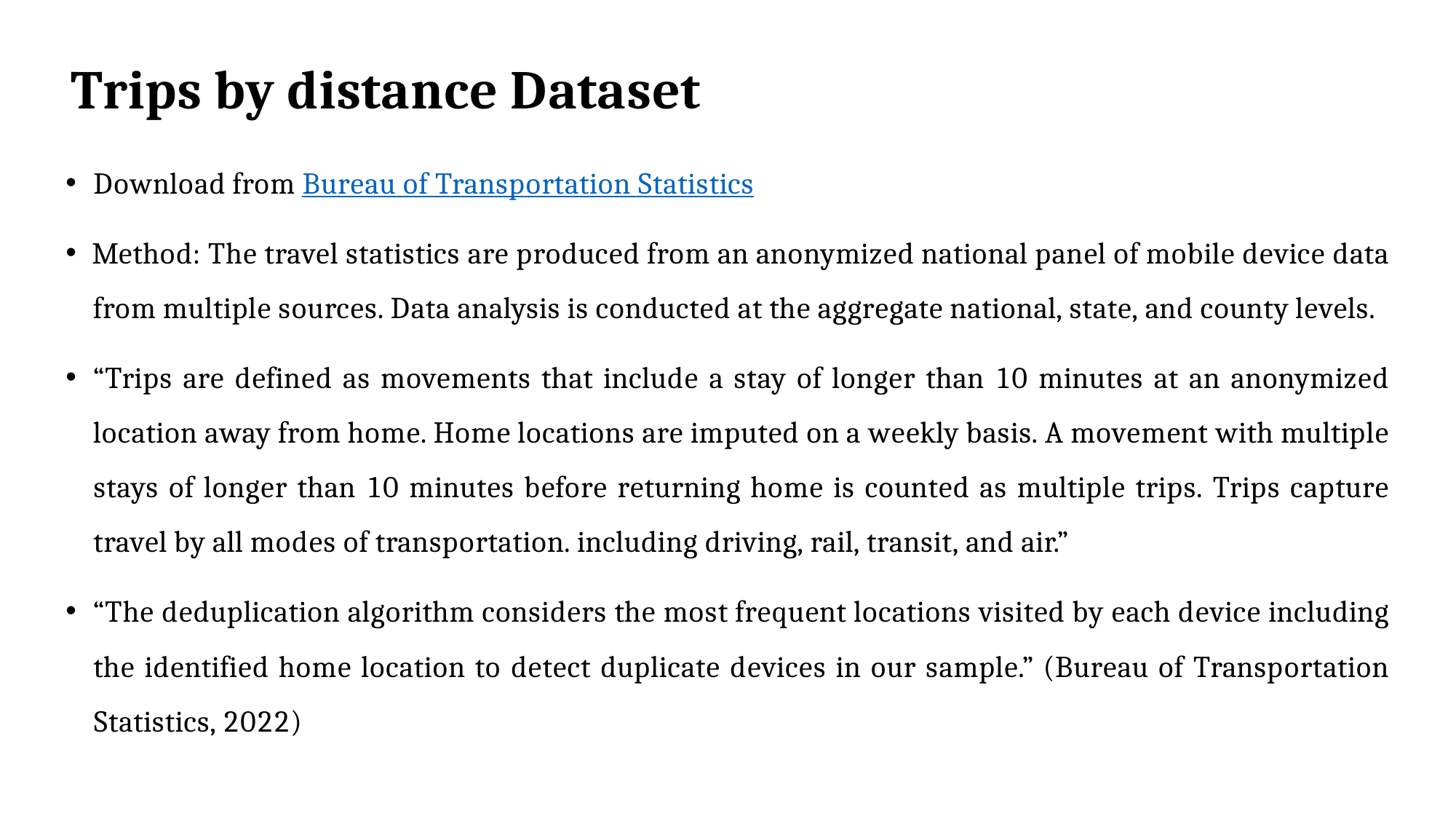

Trips by distance Dataset
Download from Bureau of Transportation Statistics
Method: The travel statistics are produced from an anonymized national panel of mobile device data from multiple sources. Data analysis is conducted at the aggregate national, state, and county levels.
“Trips are defined as movements that include a stay of longer than 10 minutes at an anonymized location away from home. Home locations are imputed on a weekly basis. A movement with multiple stays of longer than 10 minutes before returning home is counted as multiple trips. Trips capture travel by all modes of transportation. including driving, rail, transit, and air.”
“The deduplication algorithm considers the most frequent locations visited by each device including the identified home location to detect duplicate devices in our sample.” (Bureau of Transportation Statistics, 2022)